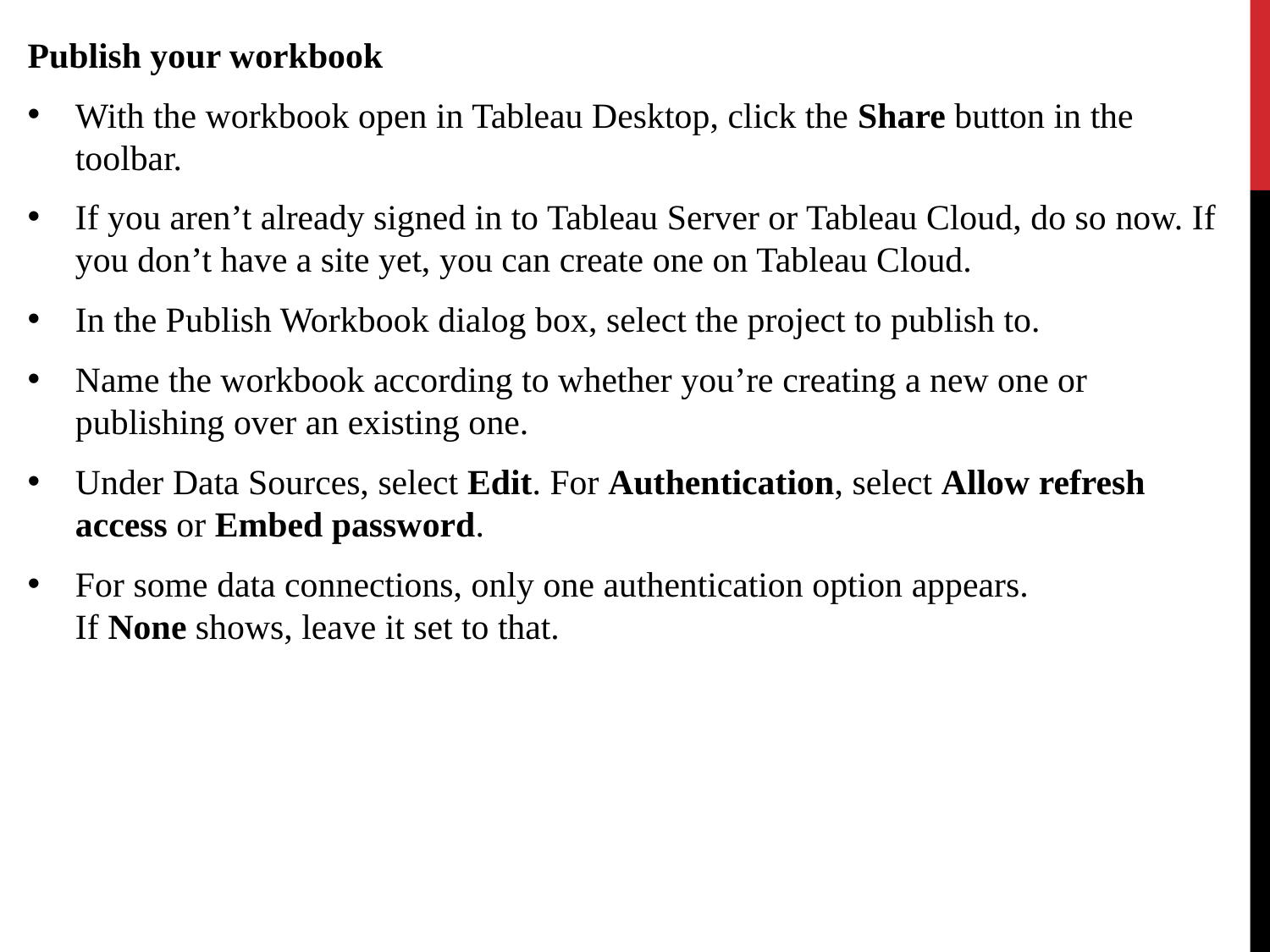

Publish your workbook
With the workbook open in Tableau Desktop, click the Share button in the toolbar.
If you aren’t already signed in to Tableau Server or Tableau Cloud, do so now. If you don’t have a site yet, you can create one on Tableau Cloud.
In the Publish Workbook dialog box, select the project to publish to.
Name the workbook according to whether you’re creating a new one or publishing over an existing one.
Under Data Sources, select Edit. For Authentication, select Allow refresh access or Embed password.
For some data connections, only one authentication option appears. If None shows, leave it set to that.